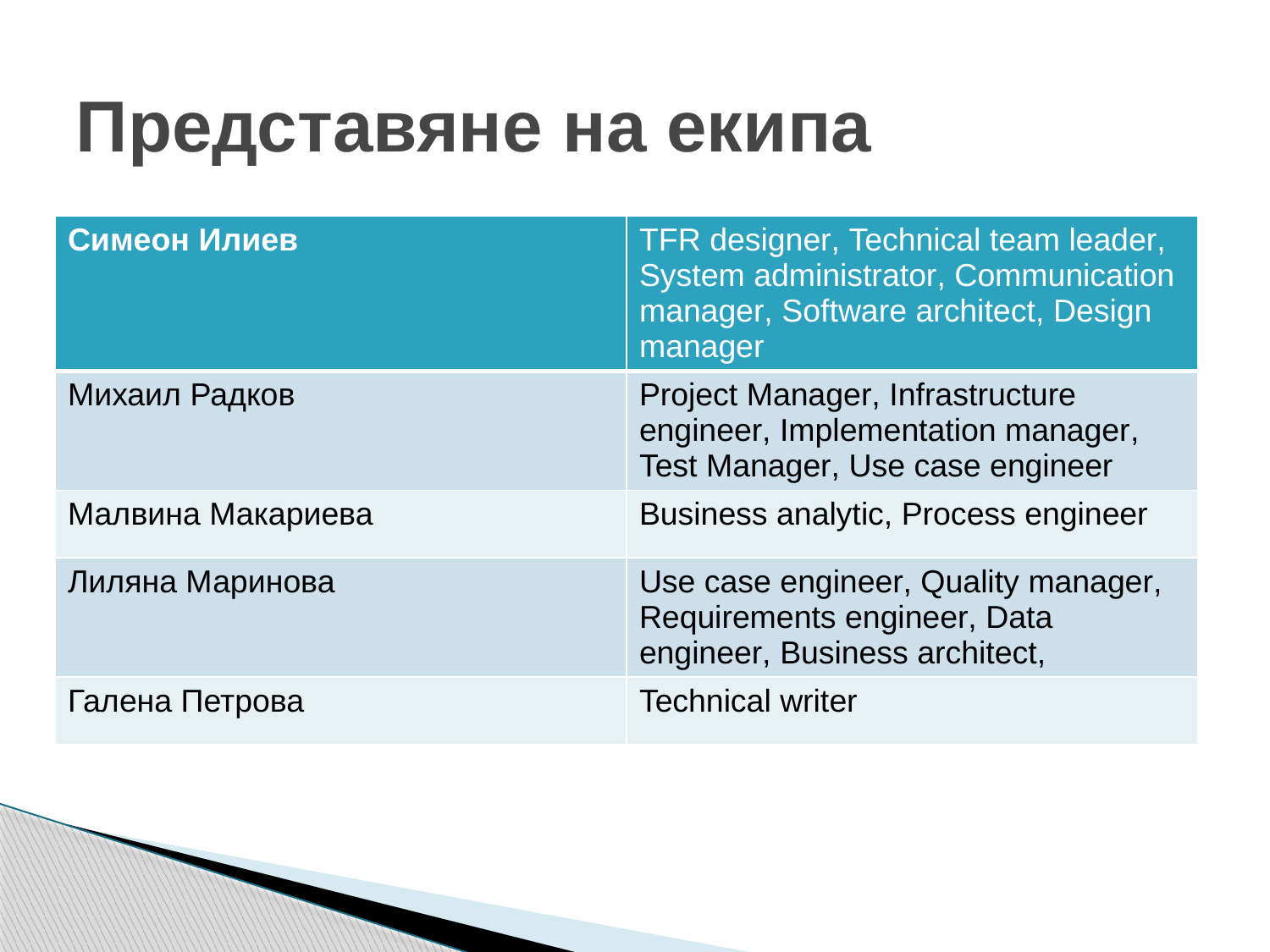

# Представяне на екипа
| Симеон Илиев | TFR designer, Technical team leader, System administrator, Communication manager, Software architect, Design manager |
| --- | --- |
| Михаил Радков | Project Manager, Infrastructure engineer, Implementation manager, Test Manager, Use case engineer |
| Малвина Макариева | Business analytic, Process engineer |
| Лиляна Маринова | Use case engineer, Quality manager, Requirements engineer, Data engineer, Business architect, |
| Галена Петрова | Technical writer |